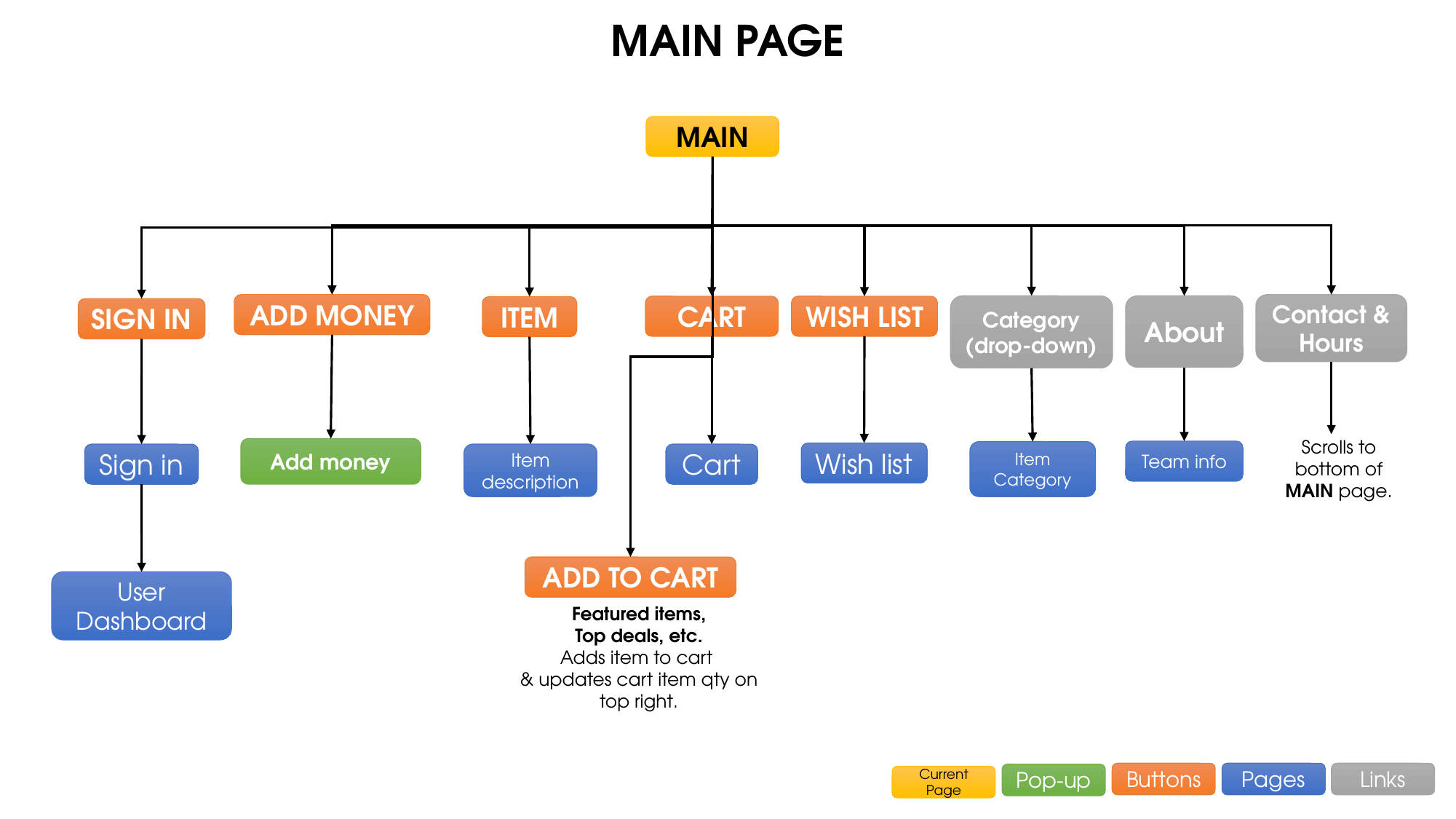

MAIN PAGE
MAIN
ADD MONEY
Contact &
Hours
Category
(drop-down)
About
CART
WISH LIST
ITEM
SIGN IN
Scrolls to
bottom of
MAIN page.
Add money
Team info
Item
Category
Wish list
Sign in
Item description
Cart
ADD TO CART
User
Dashboard
Featured items,
Top deals, etc.
Adds item to cart
& updates cart item qty on
top right.
Links
Pages
Buttons
Pop-up
Current
Page